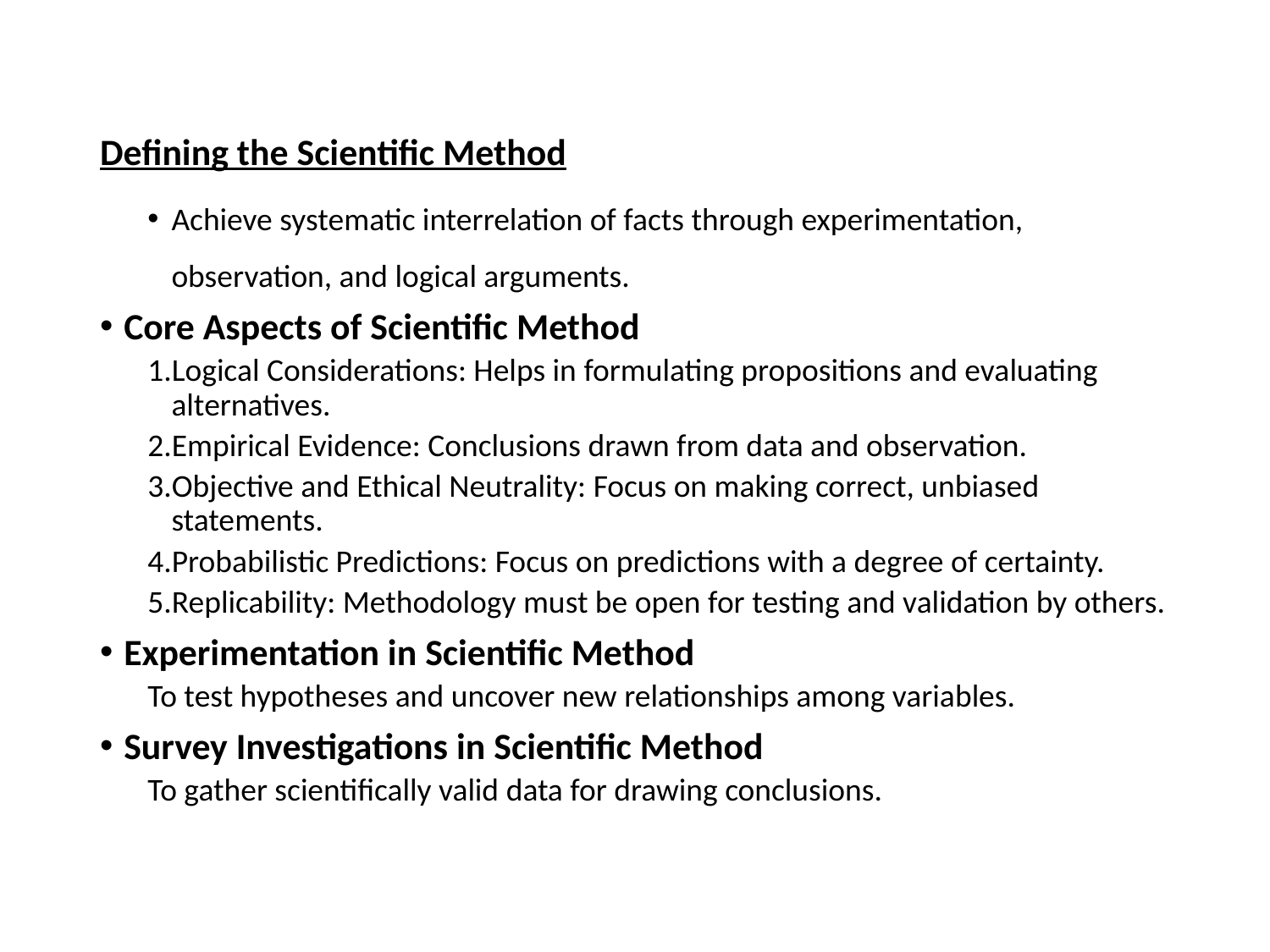

Defining the Scientific Method
Achieve systematic interrelation of facts through experimentation, observation, and logical arguments.
Core Aspects of Scientific Method
Logical Considerations: Helps in formulating propositions and evaluating alternatives.
Empirical Evidence: Conclusions drawn from data and observation.
Objective and Ethical Neutrality: Focus on making correct, unbiased statements.
Probabilistic Predictions: Focus on predictions with a degree of certainty.
Replicability: Methodology must be open for testing and validation by others.
Experimentation in Scientific Method
To test hypotheses and uncover new relationships among variables.
Survey Investigations in Scientific Method
To gather scientifically valid data for drawing conclusions.